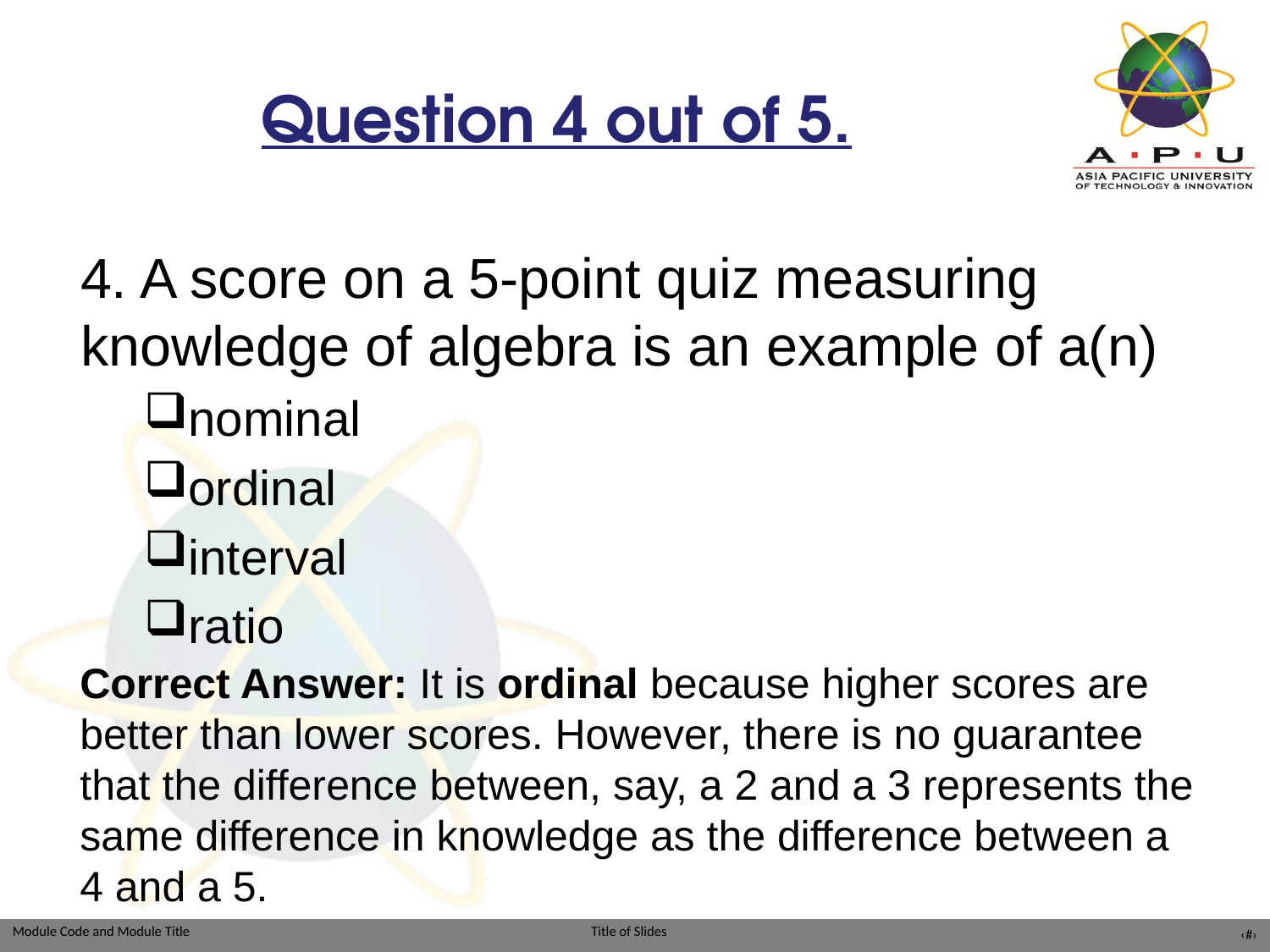

# Question 4 out of 5.
4. A score on a 5-point quiz measuring knowledge of algebra is an example of a(n)
nominal
ordinal
interval
ratio

Correct Answer: It is ordinal because higher scores are better than lower scores. However, there is no guarantee that the difference between, say, a 2 and a 3 represents the same difference in knowledge as the difference between a 4 and a 5.
‹#›